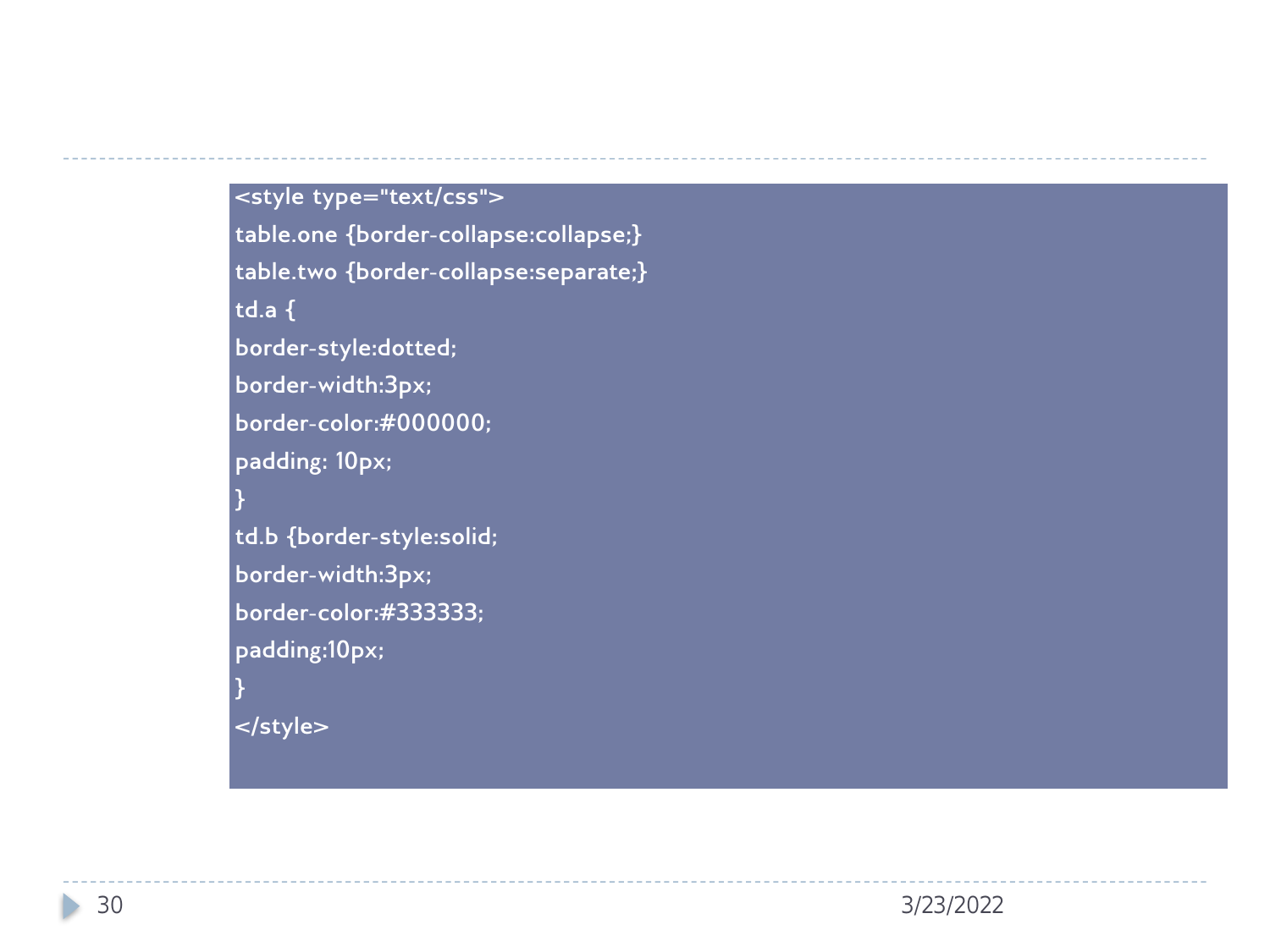

| <style type="text/css"> table.one {border-collapse:collapse;} table.two {border-collapse:separate;} td.a { border-style:dotted; border-width:3px; border-color:#000000; padding: 10px; } td.b {border-style:solid; border-width:3px; border-color:#333333; padding:10px; } </style> |
| --- |
30
3/23/2022